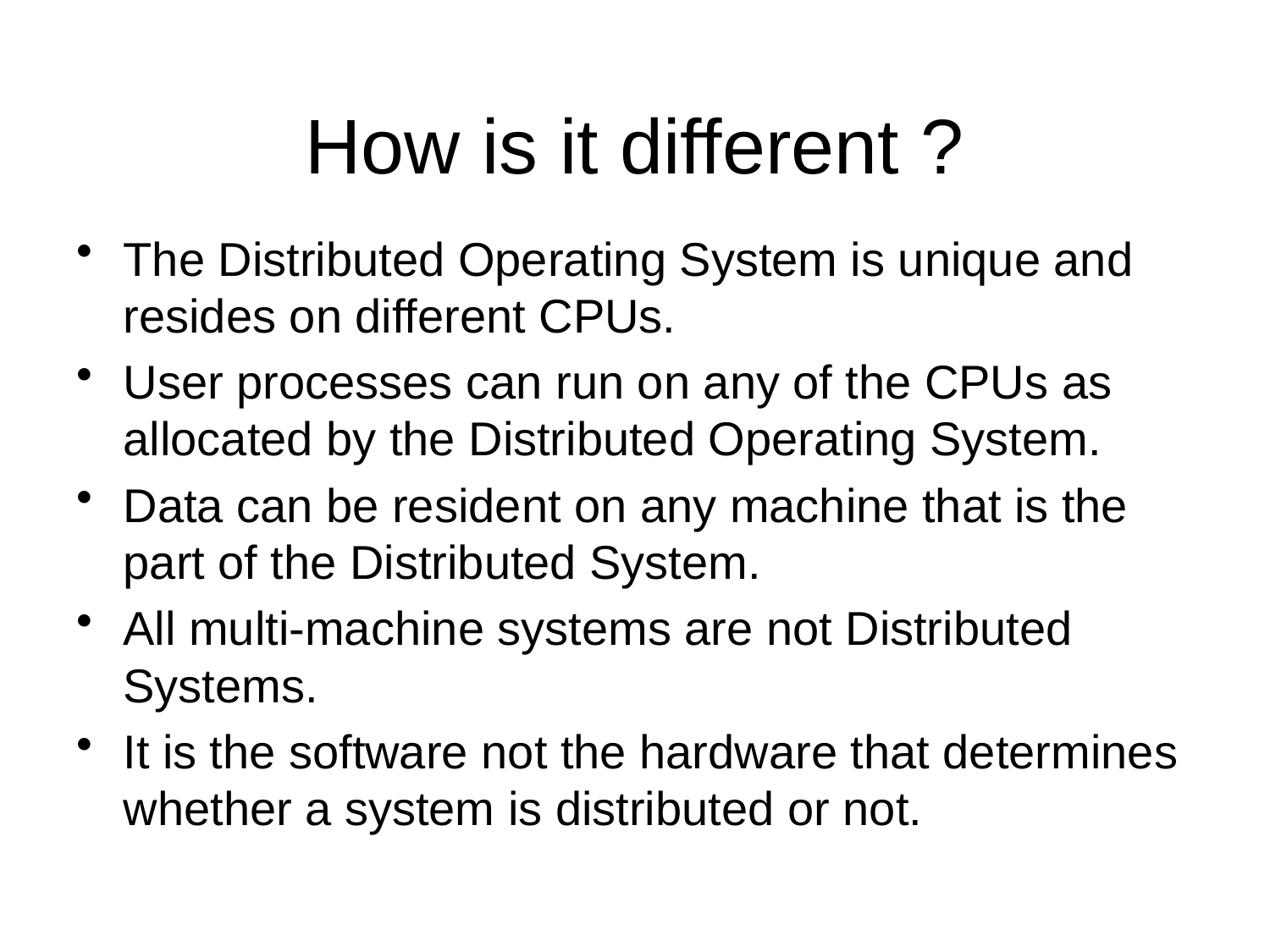

# How is it different ?
The Distributed Operating System is unique and resides on different CPUs.
User processes can run on any of the CPUs as allocated by the Distributed Operating System.
Data can be resident on any machine that is the part of the Distributed System.
All multi-machine systems are not Distributed Systems.
It is the software not the hardware that determines whether a system is distributed or not.